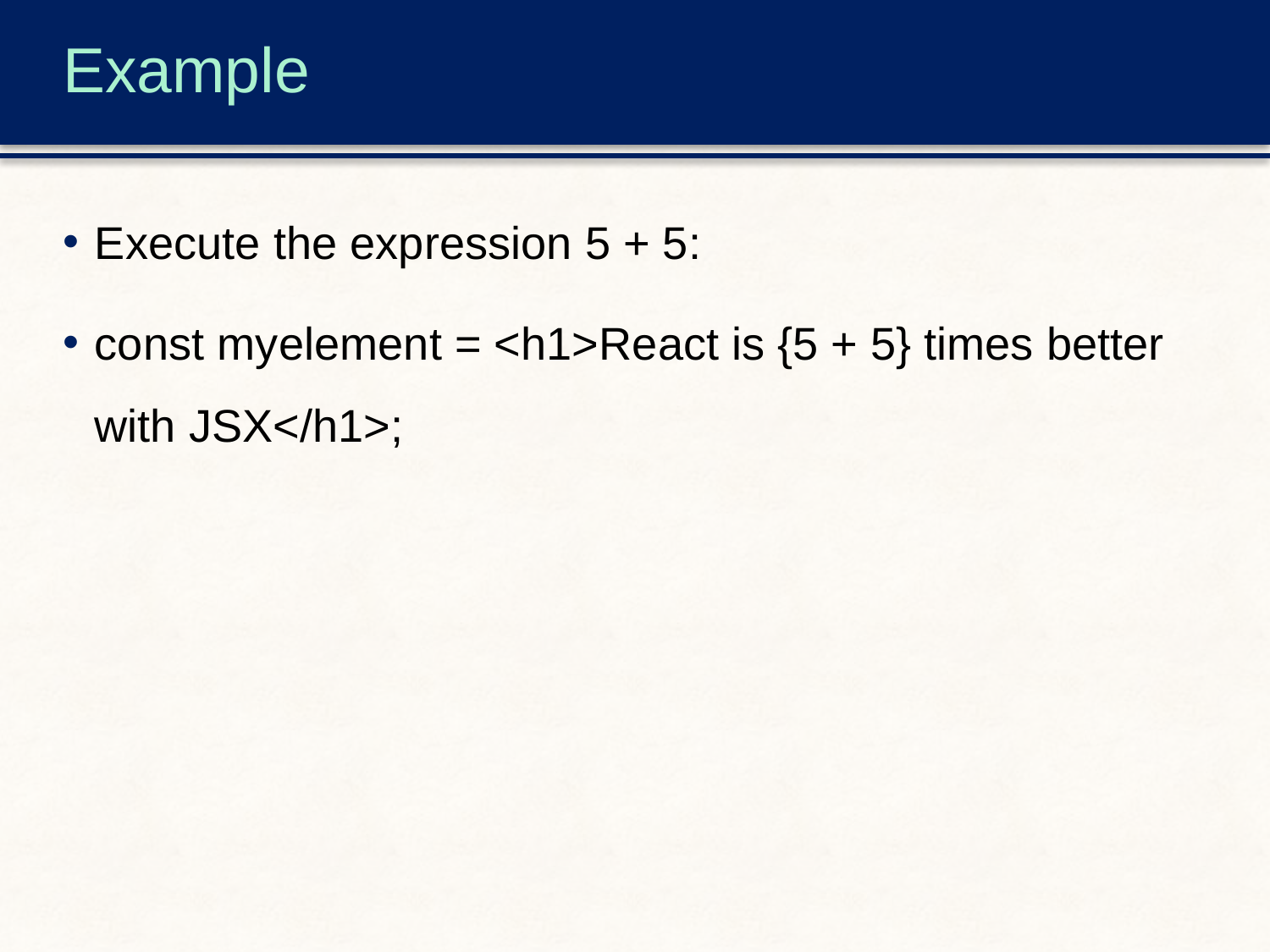

# Example
Execute the expression 5 + 5:
const myelement = <h1>React is {5 + 5} times better with JSX</h1>;